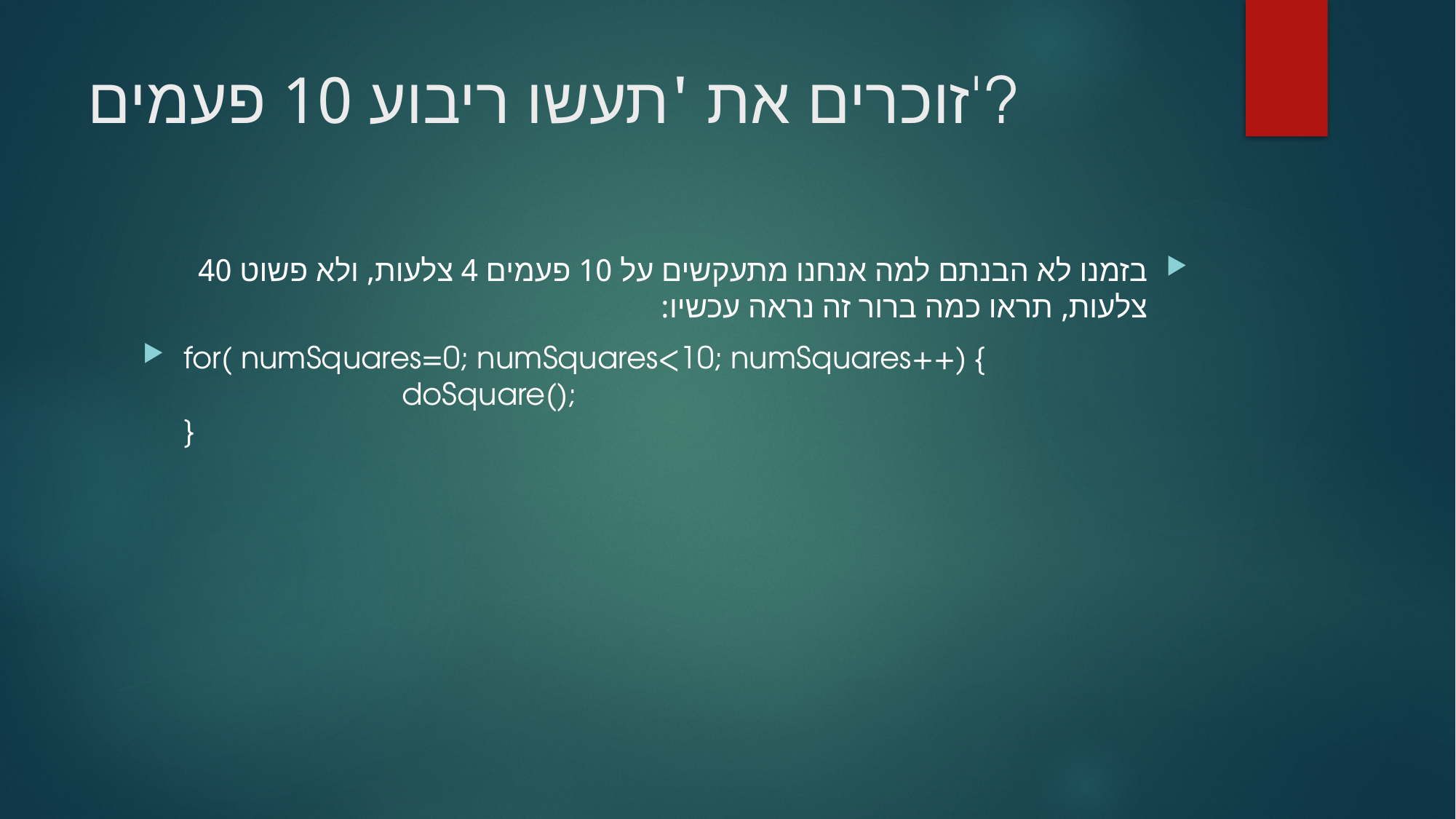

# זוכרים את 'תעשו ריבוע 10 פעמים'?
בזמנו לא הבנתם למה אנחנו מתעקשים על 10 פעמים 4 צלעות, ולא פשוט 40 צלעות, תראו כמה ברור זה נראה עכשיו:
for( numSquares=0; numSquares<10; numSquares++) {
		doSquare();
}